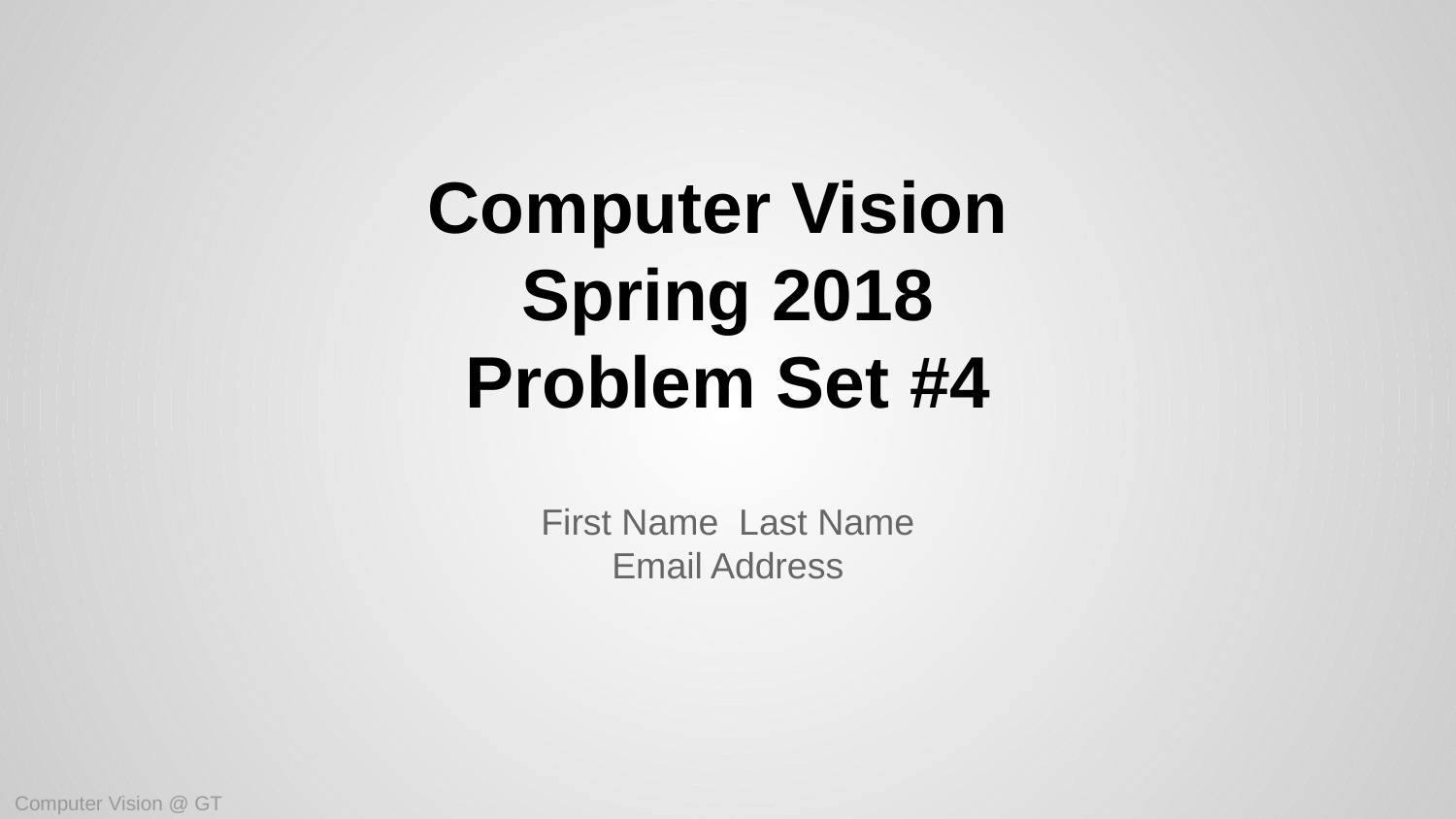

# Computer Vision
Spring 2018
Problem Set #4
First Name  Last Name
Email Address

Computer Vision @ GT